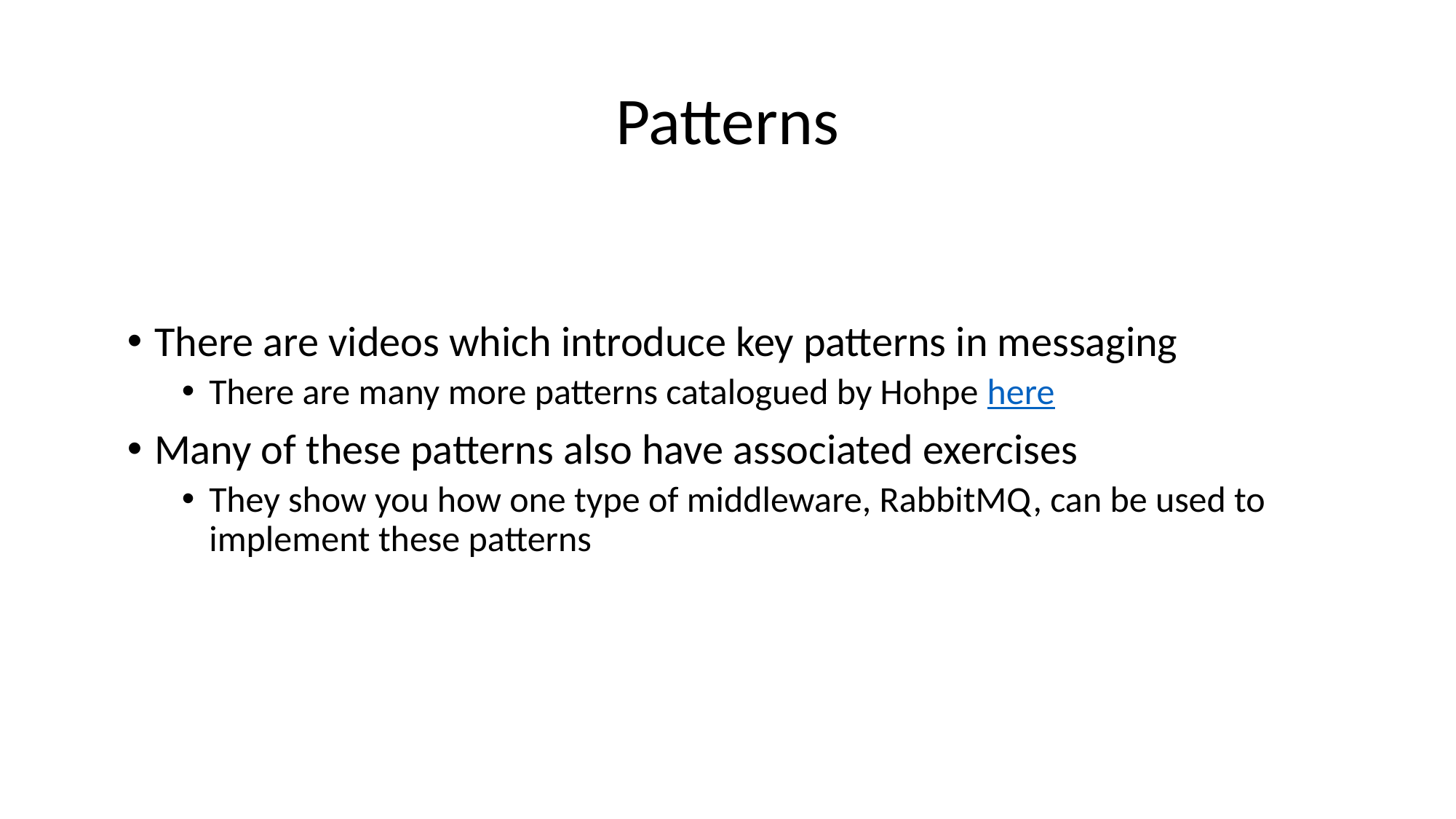

# Patterns
There are videos which introduce key patterns in messaging
There are many more patterns catalogued by Hohpe here
Many of these patterns also have associated exercises
They show you how one type of middleware, RabbitMQ, can be used to implement these patterns